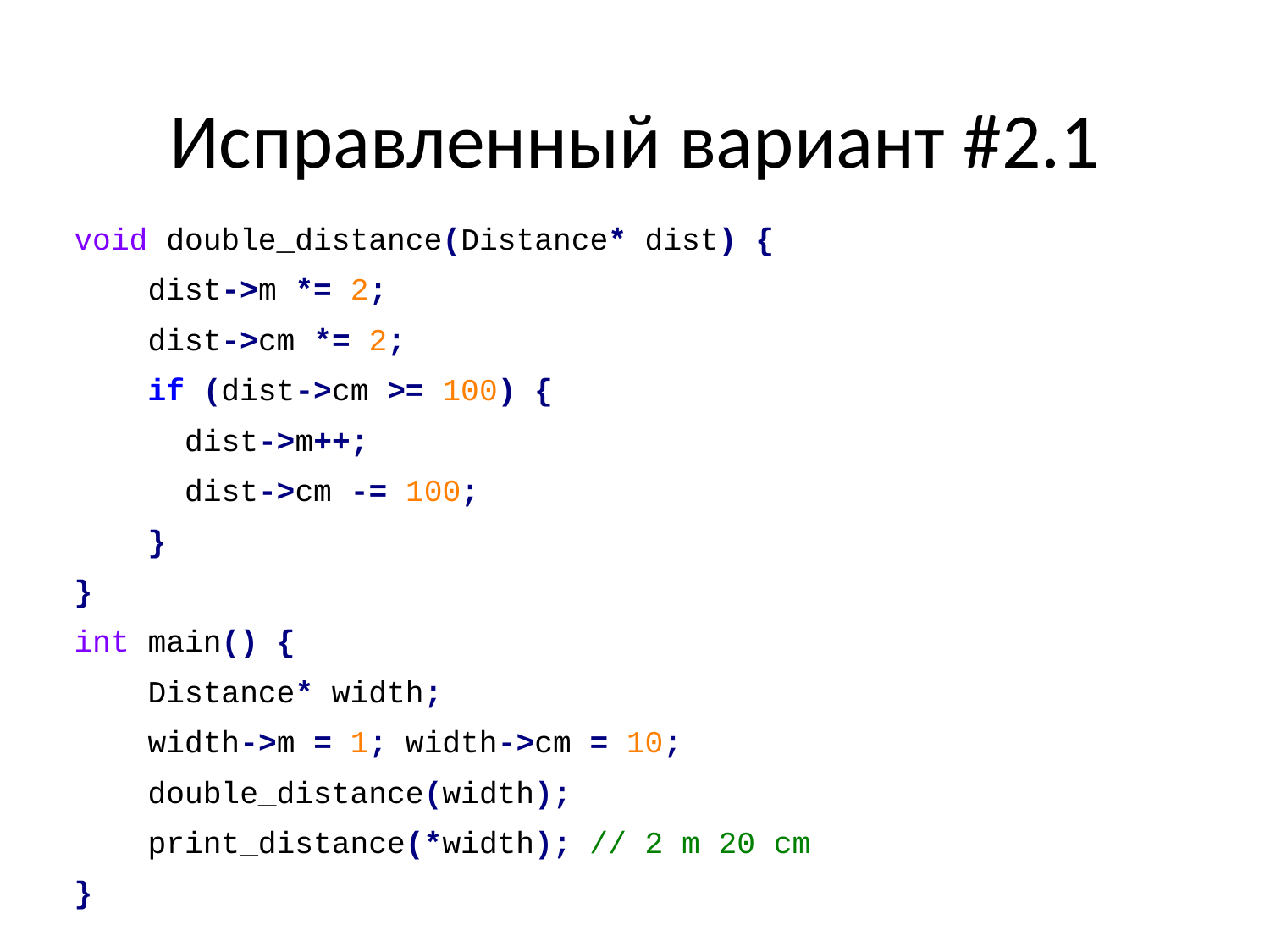

# Исправленный вариант #2.1
void double_distance(Distance* dist) {
    dist->m *= 2;
    dist->cm *= 2;
    if (dist->cm >= 100) {
      dist->m++;
      dist->cm -= 100;
    }
}
int main() {
    Distance* width;
    width->m = 1; width->cm = 10;
    double_distance(width);
    print_distance(*width); // 2 m 20 cm
}